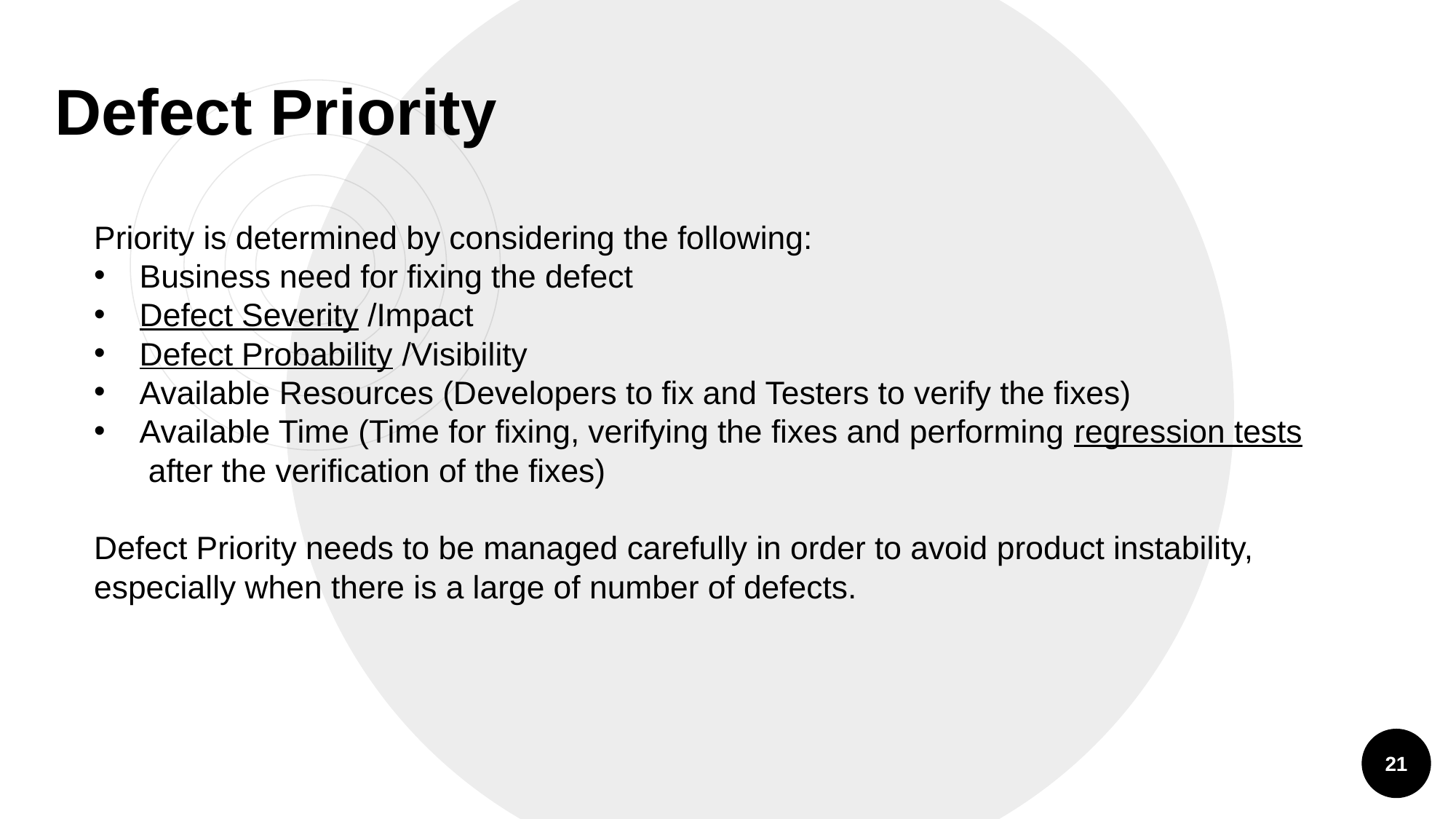

Defect Priority

Priority is determined by considering the following:
Business need for fixing the defect
Defect Severity /Impact
Defect Probability /Visibility
Available Resources (Developers to fix and Testers to verify the fixes)
Available Time (Time for fixing, verifying the fixes and performing regression tests after the verification of the fixes)

Defect Priority needs to be managed carefully in order to avoid product instability, especially when there is a large of number of defects.

21
21